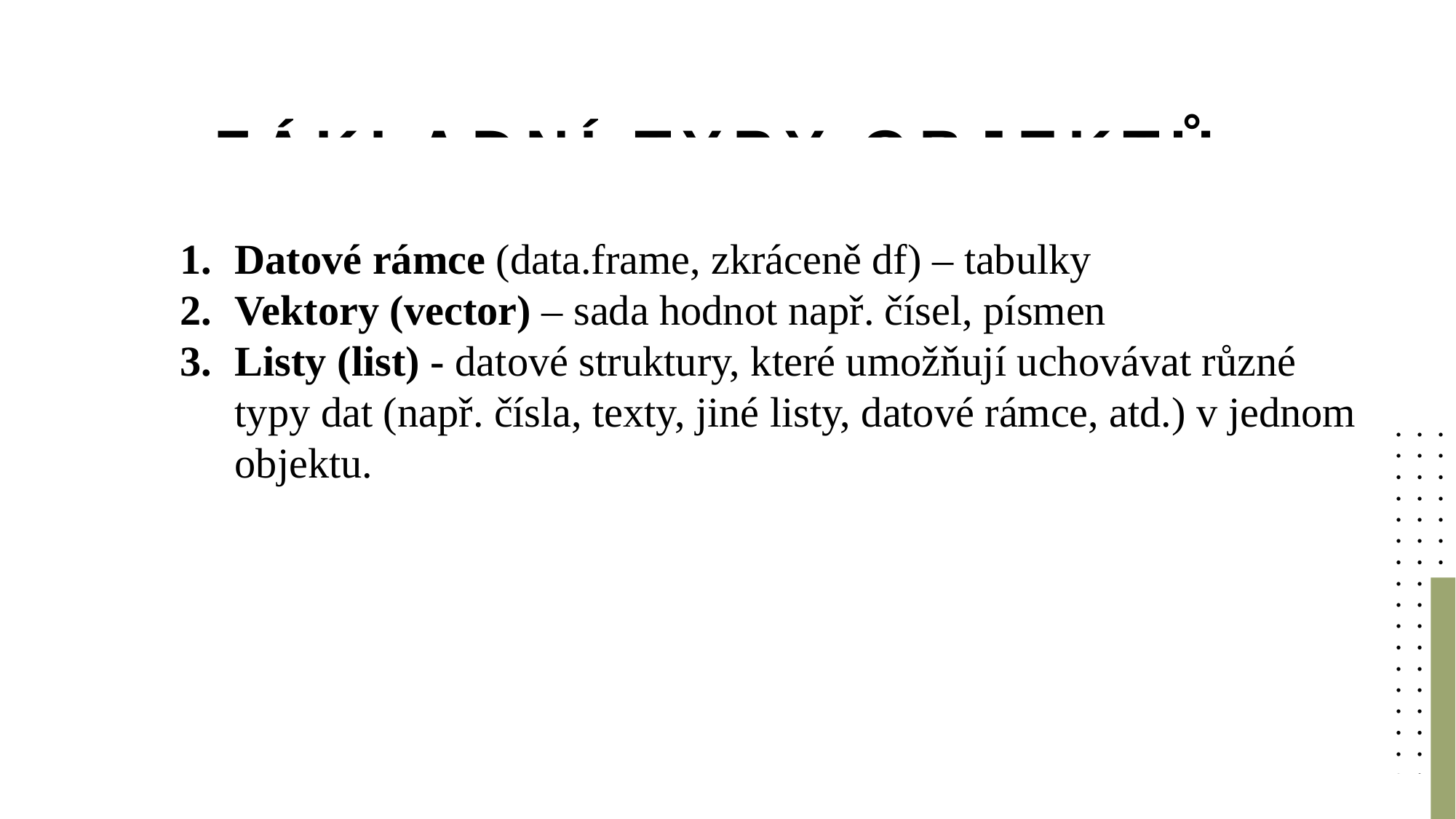

# Základní Typy objektů
Datové rámce (data.frame, zkráceně df) – tabulky
Vektory (vector) – sada hodnot např. čísel, písmen
Listy (list) - datové struktury, které umožňují uchovávat různé typy dat (např. čísla, texty, jiné listy, datové rámce, atd.) v jednom objektu.